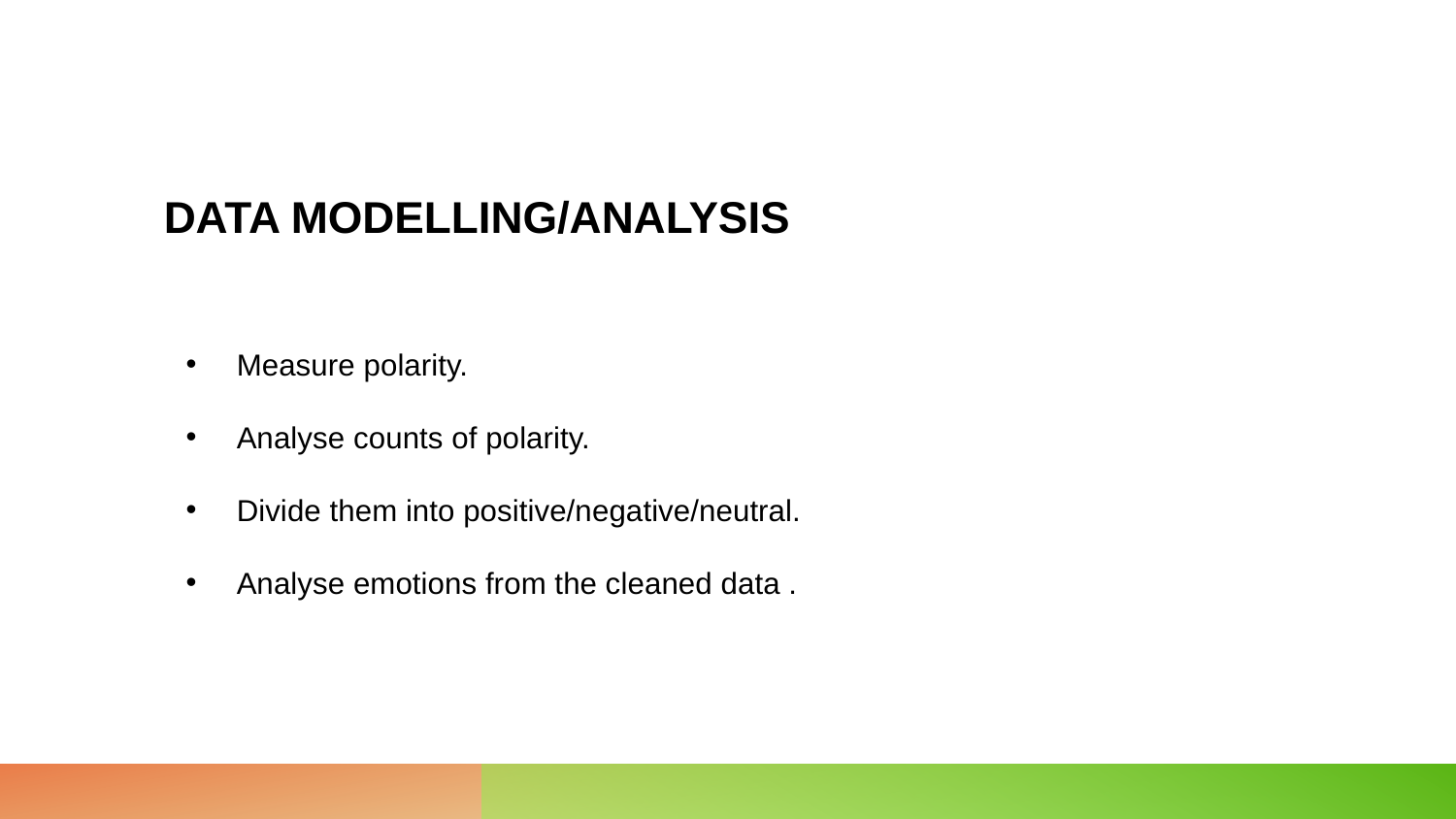

# DATA MODELLING/ANALYSIS
Measure polarity.
Analyse counts of polarity.
Divide them into positive/negative/neutral.
Analyse emotions from the cleaned data .